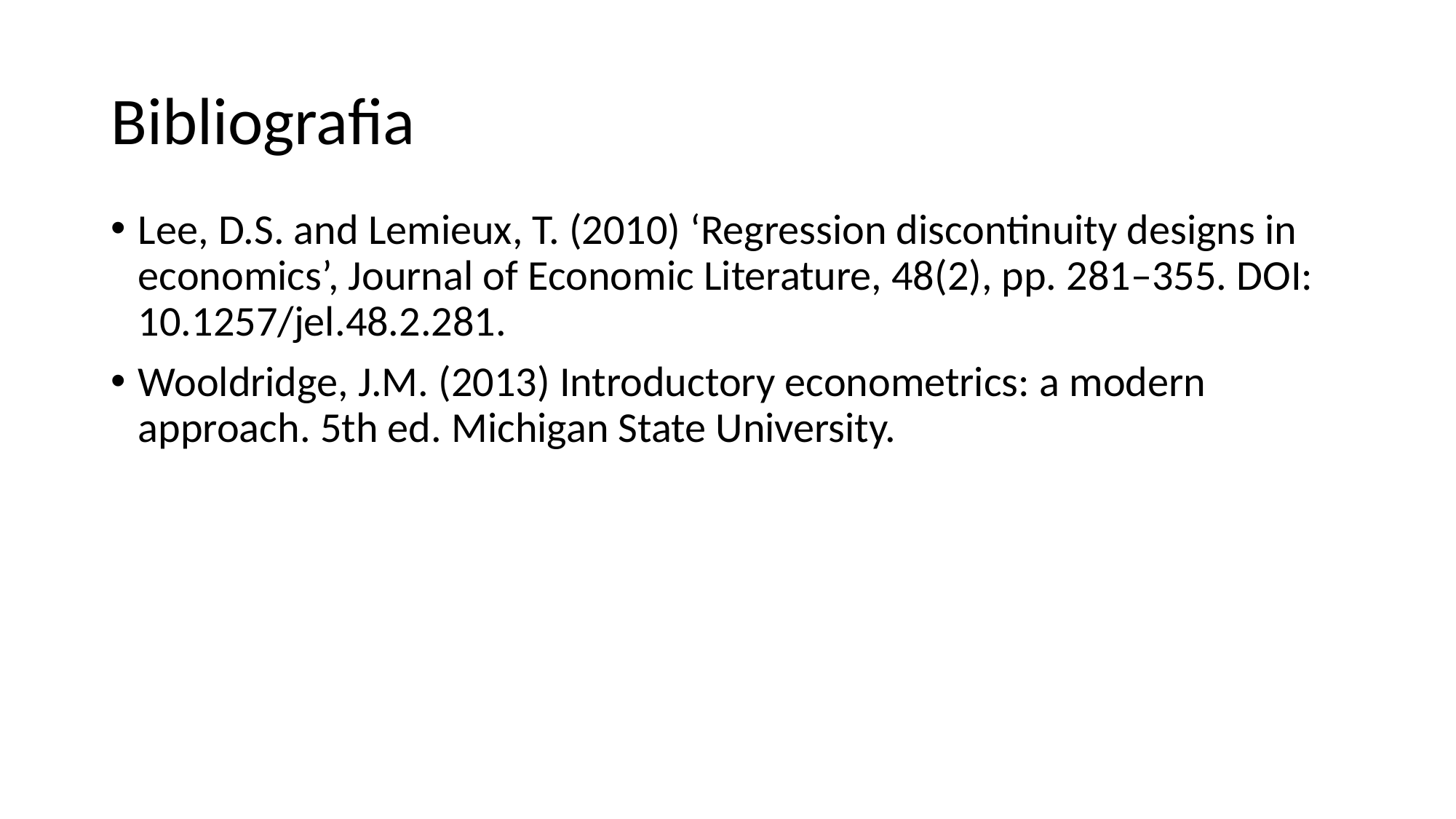

# Bibliografia
Lee, D.S. and Lemieux, T. (2010) ‘Regression discontinuity designs in economics’, Journal of Economic Literature, 48(2), pp. 281–355. DOI: 10.1257/jel.48.2.281.
Wooldridge, J.M. (2013) Introductory econometrics: a modern approach. 5th ed. Michigan State University.